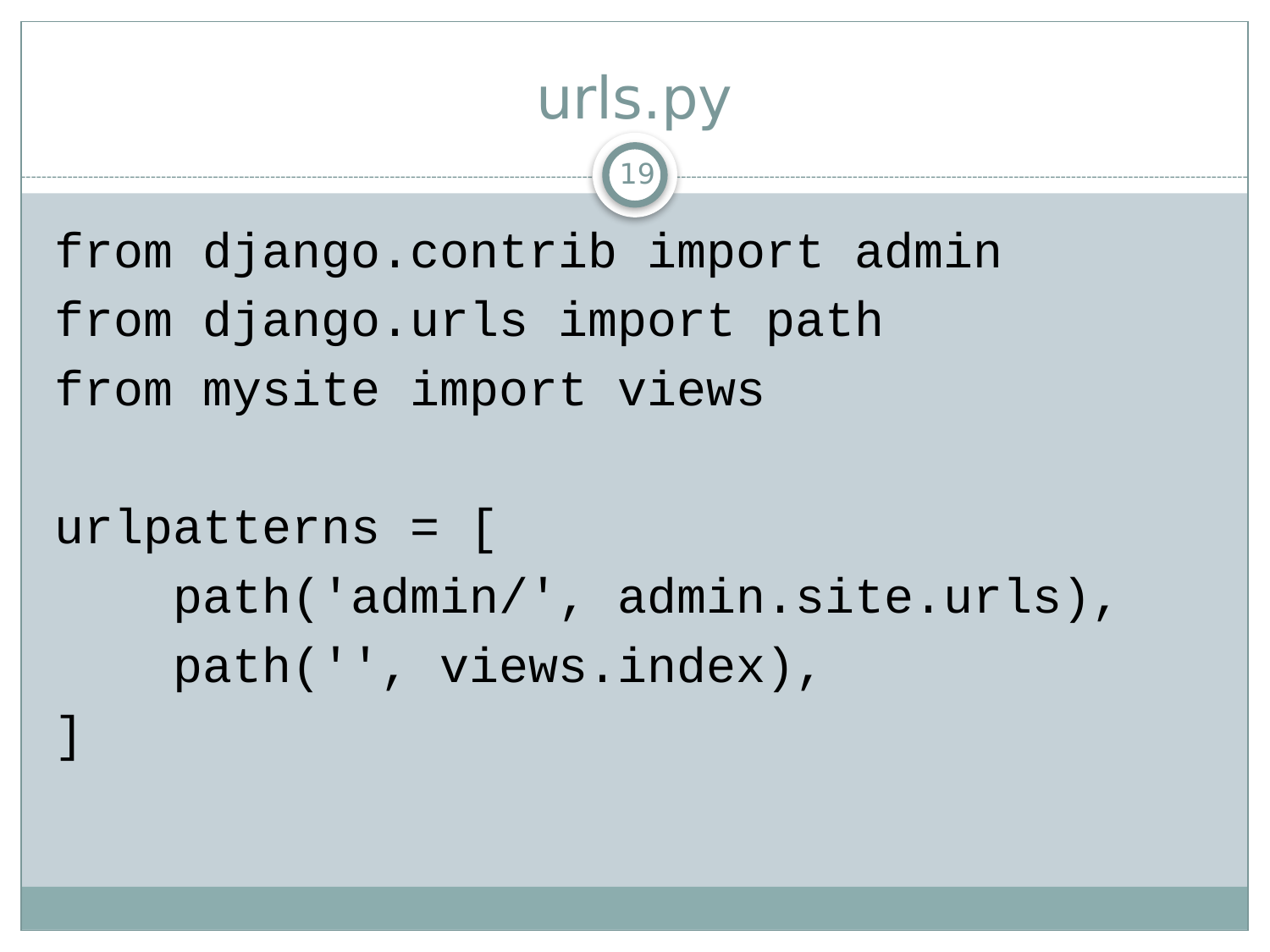

# urls.py
19
from django.contrib import admin
from django.urls import path
from mysite import views

urlpatterns = [
    path('admin/', admin.site.urls),
    path('', views.index),
]